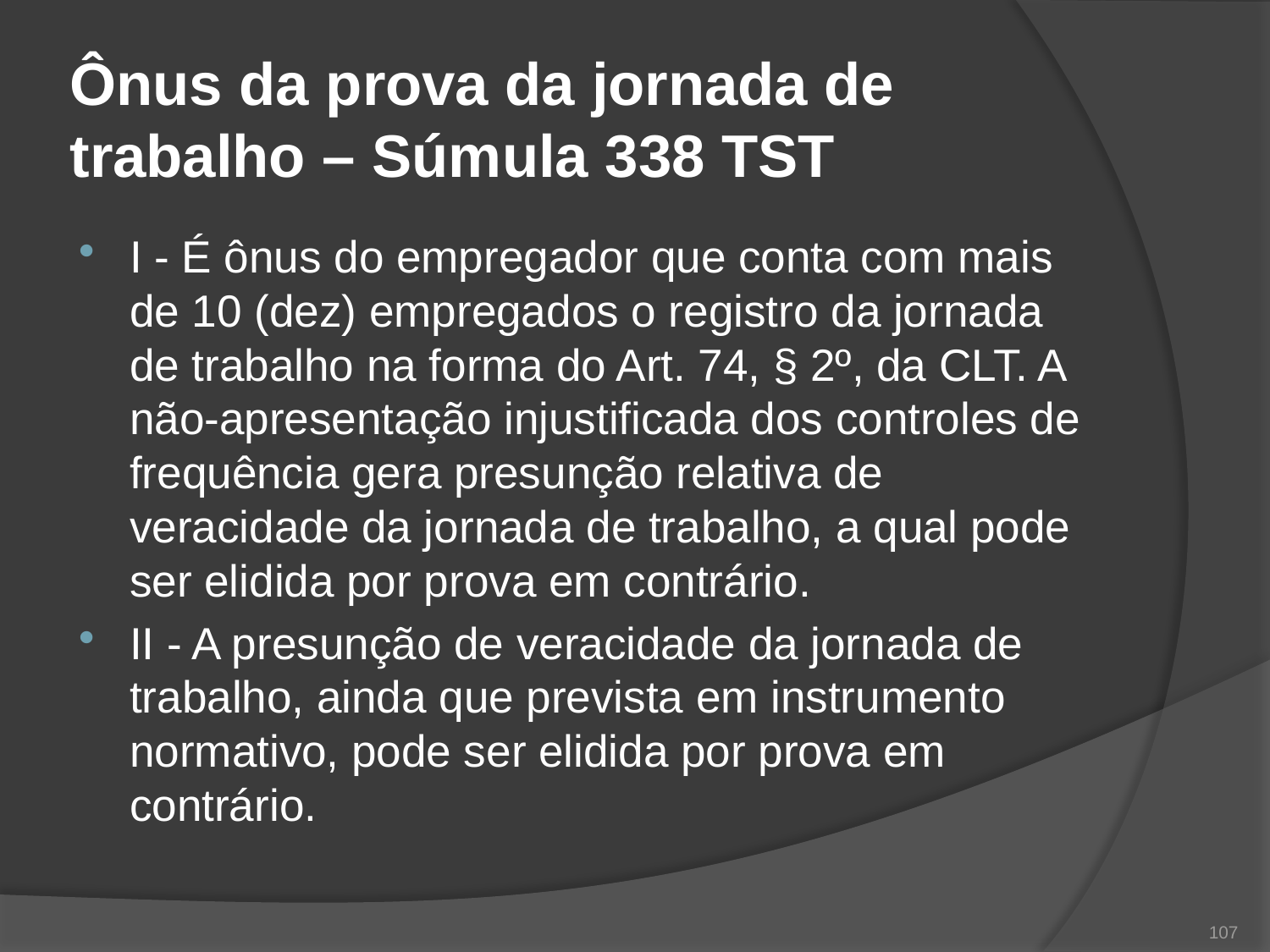

# Ônus da prova da jornada de trabalho – Súmula 338 TST
I - É ônus do empregador que conta com mais de 10 (dez) empregados o registro da jornada de trabalho na forma do Art. 74, § 2º, da CLT. A não-apresentação injustificada dos controles de frequência gera presunção relativa de veracidade da jornada de trabalho, a qual pode ser elidida por prova em contrário.
II - A presunção de veracidade da jornada de trabalho, ainda que prevista em instrumento normativo, pode ser elidida por prova em contrário.
107